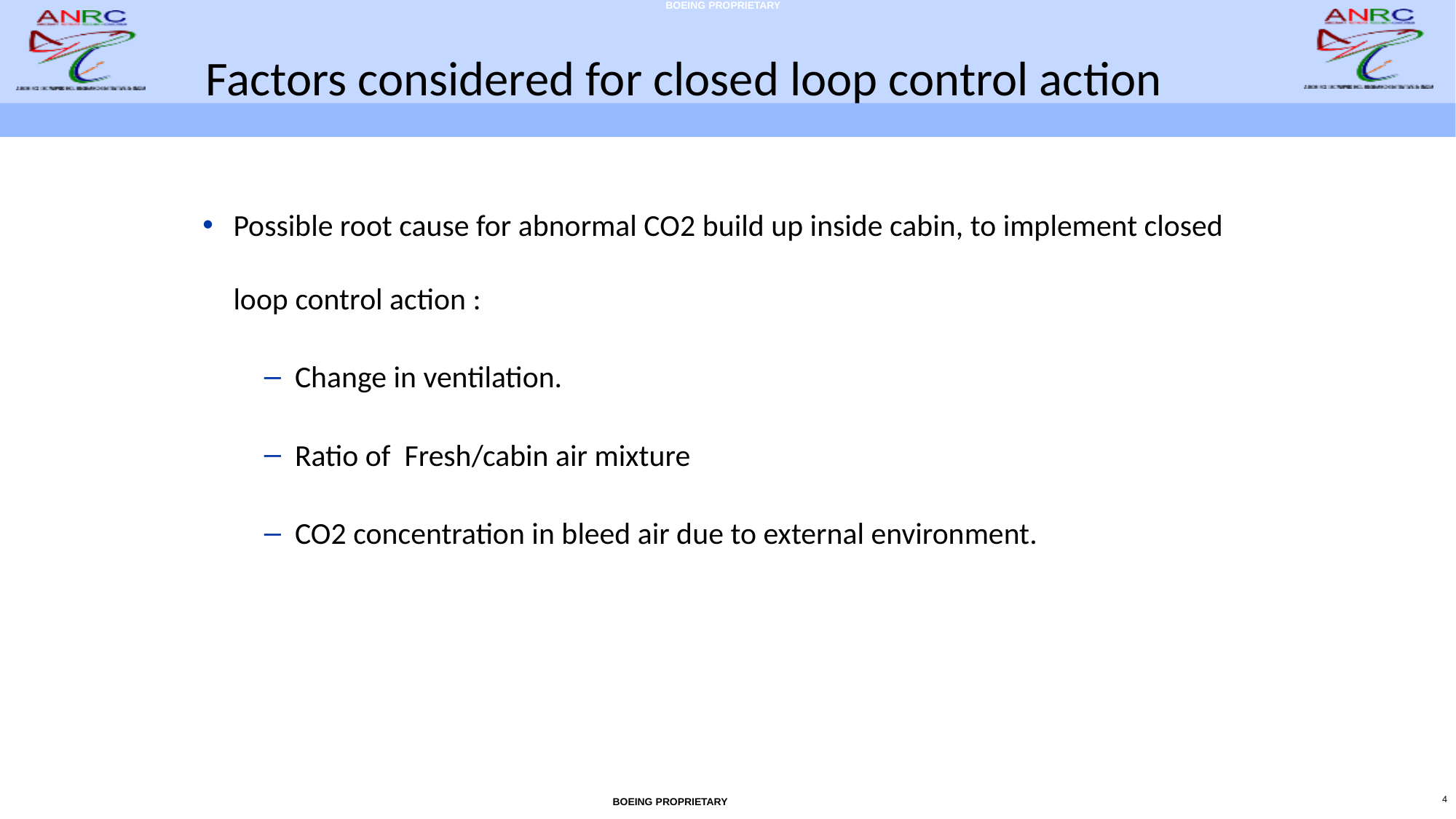

# Factors considered for closed loop control action

Possible root cause for abnormal CO2 build up inside cabin, to implement closed loop control action :
Change in ventilation.
Ratio of  Fresh/cabin air mixture
CO2 concentration in bleed air due to external environment.